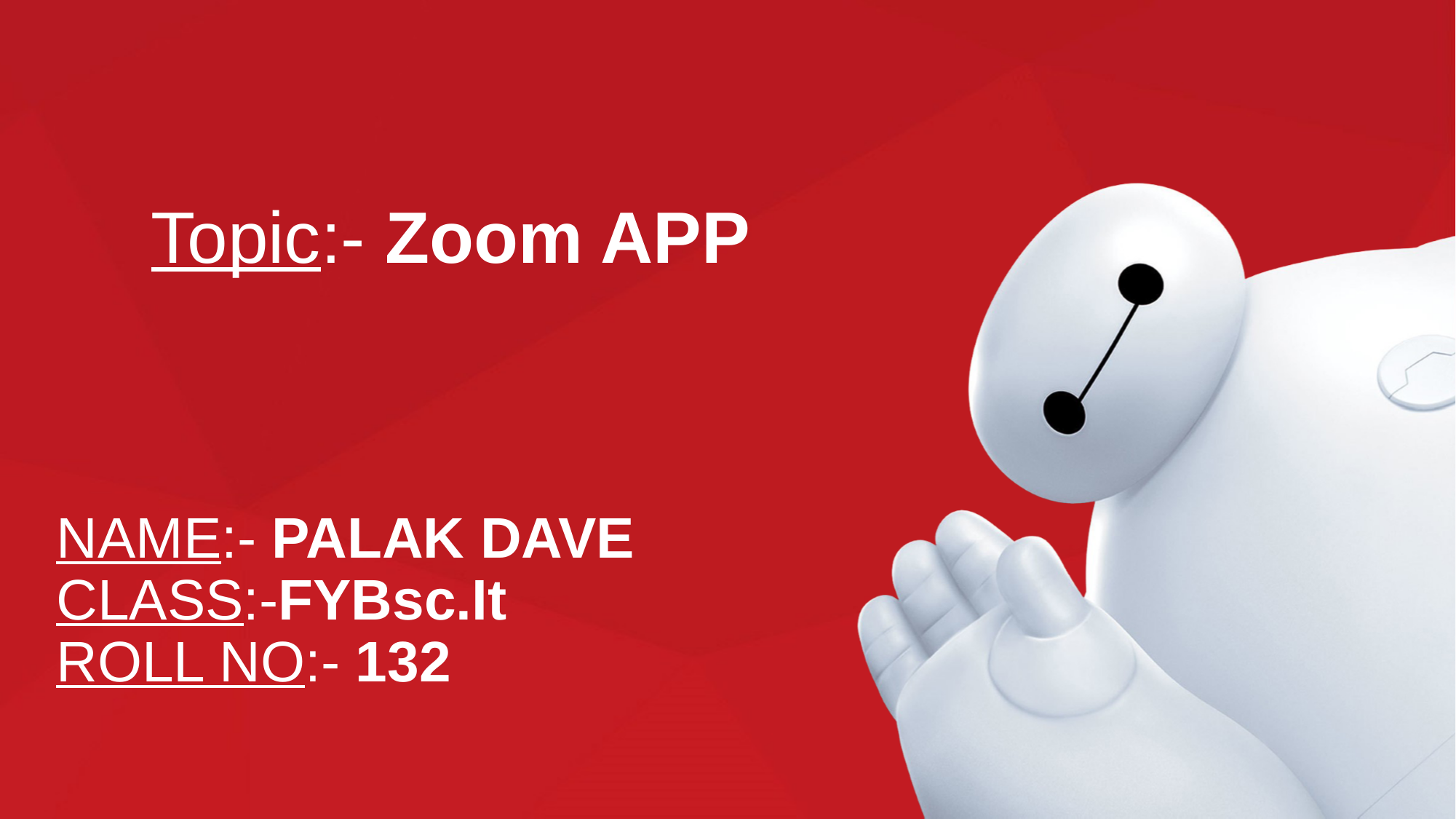

Topic:- Zoom APP
# NAME:- PALAK DAVE CLASS:-FYBsc.It ROLL NO:- 132